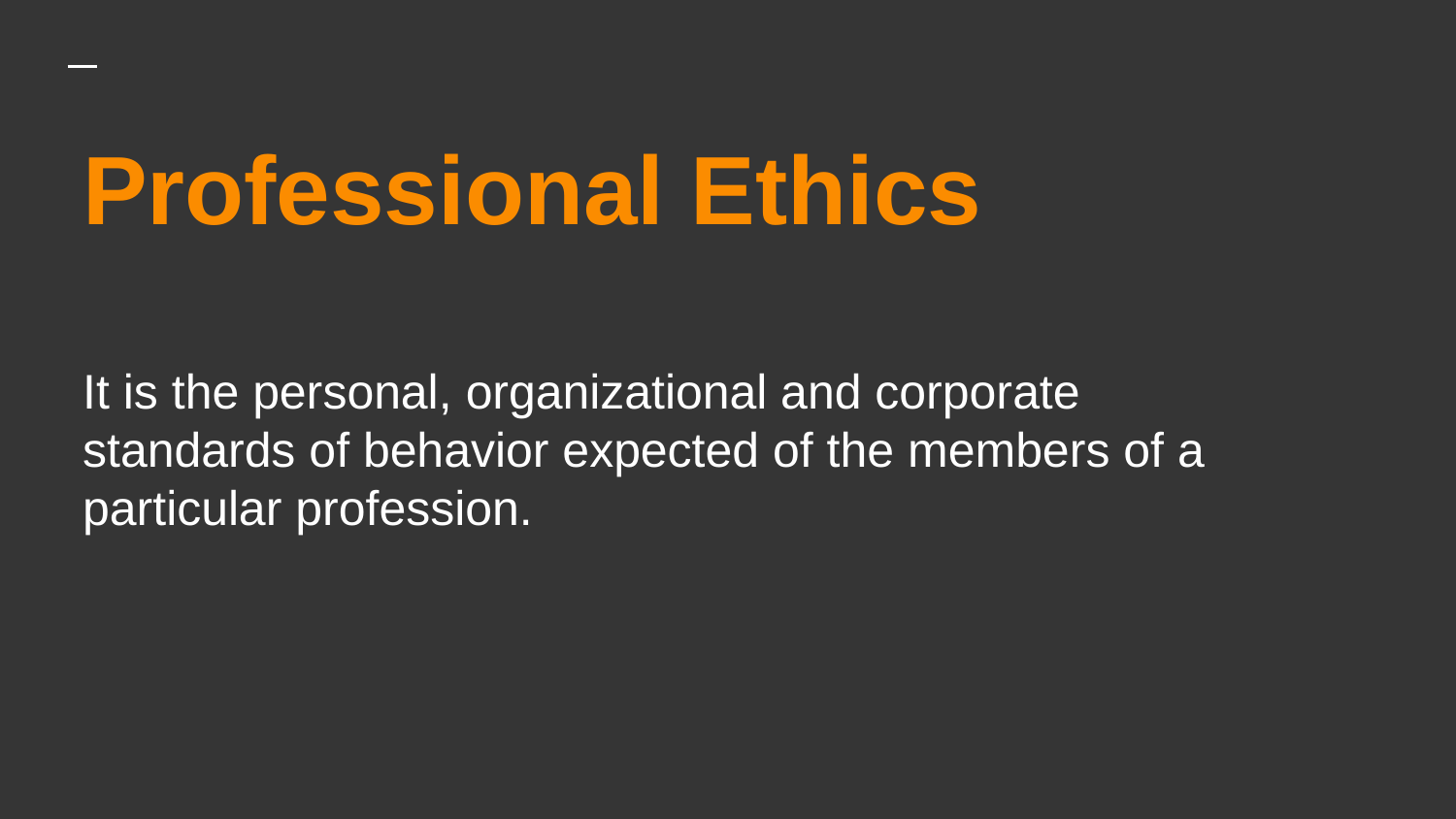

# Professional Ethics It is the personal, organizational and corporate standards of behavior expected of the members of a particular profession.